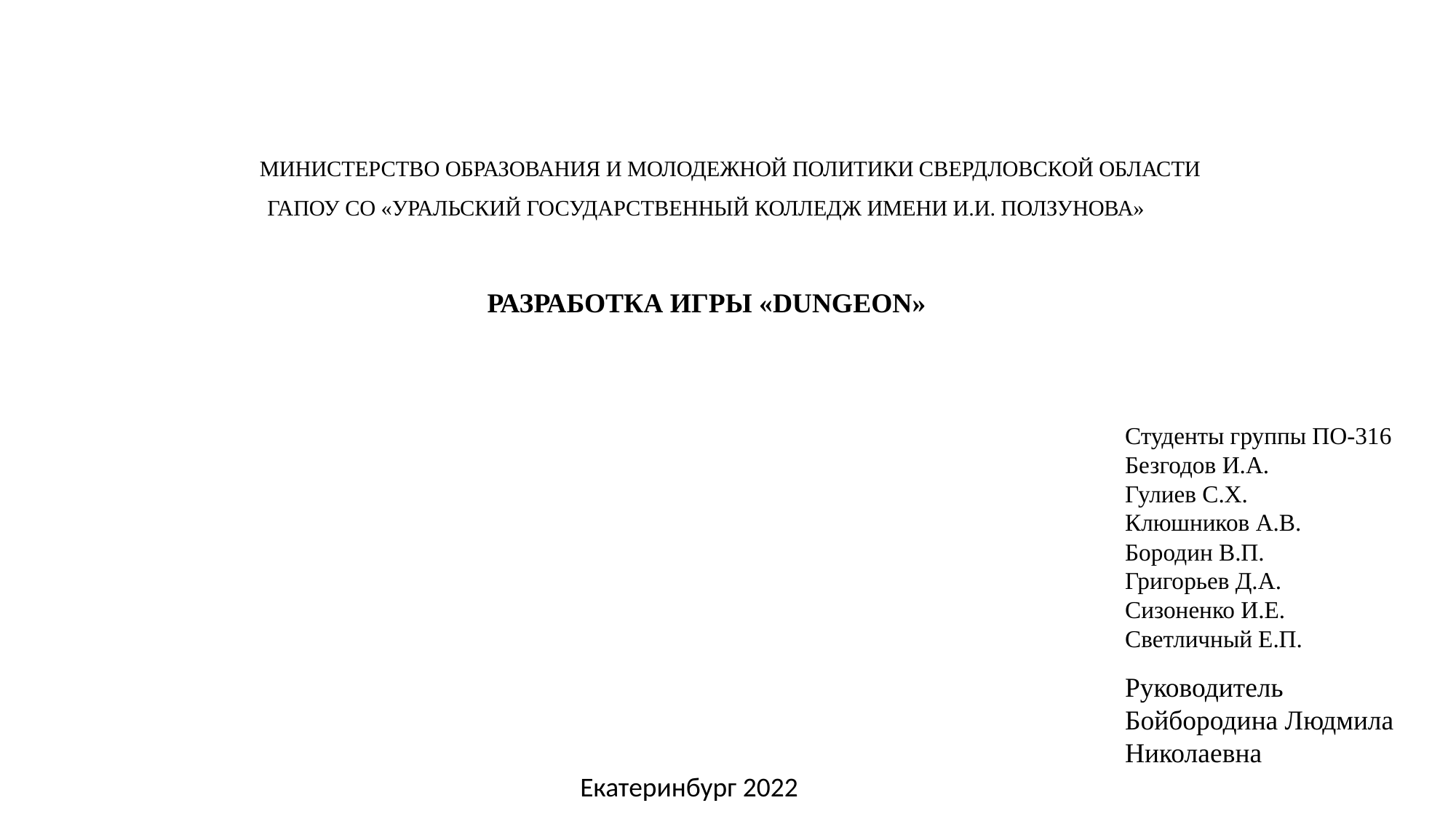

# Министерство образования и молодежной политики Свердловской области ГАПОУ СО «Уральский государственный колледж имени И.И. Ползунова»
РАЗРАБОТКА игры «dungeon»
Студенты группы ПО-316
Безгодов И.А.
Гулиев С.Х.
Клюшников А.В.
Бородин В.П.
Григорьев Д.А.
Сизоненко И.Е.
Светличный Е.П.
Руководитель
Бойбородина Людмила
Николаевна
Екатеринбург 2022